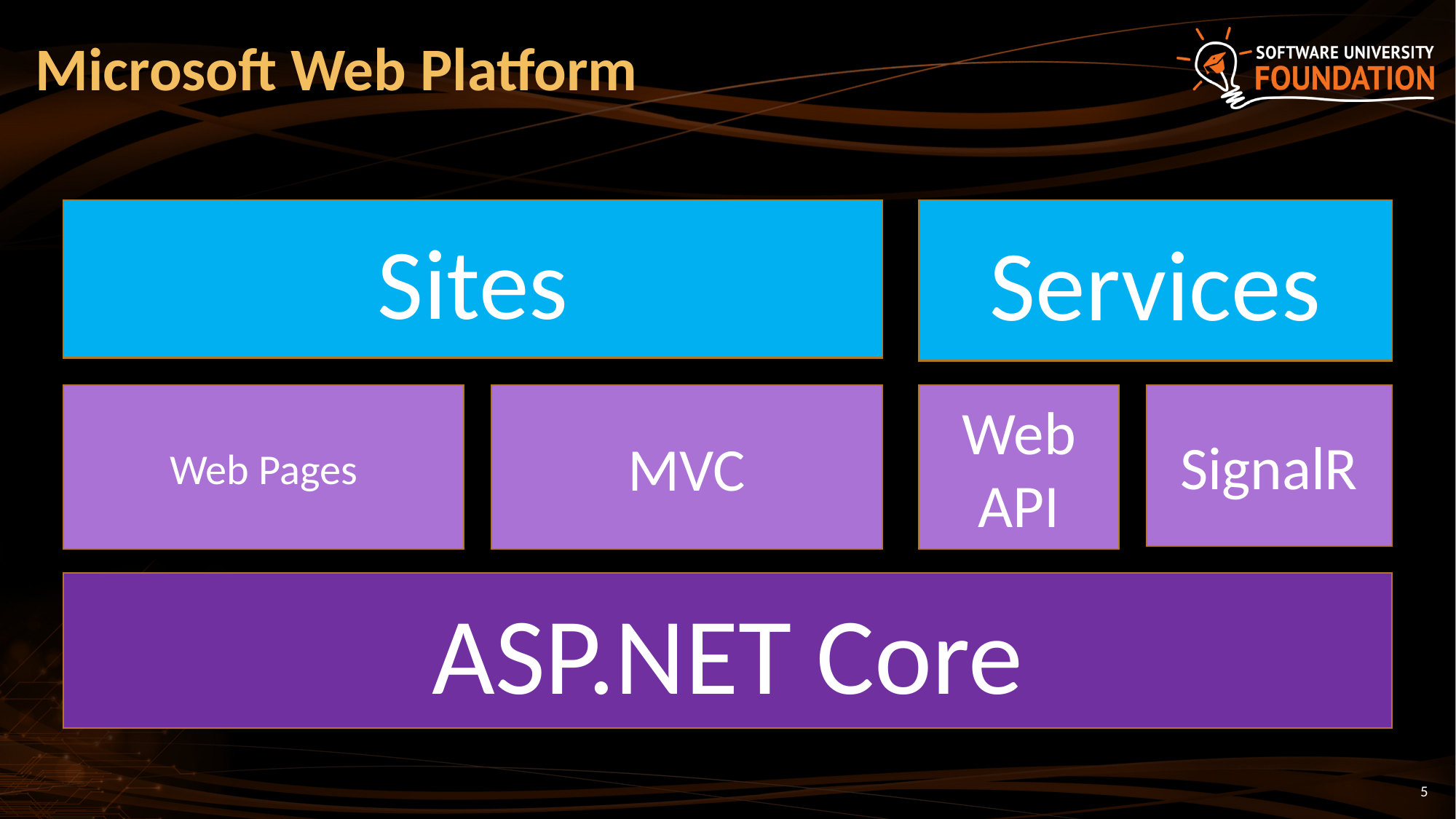

# Microsoft Web Platform
Sites
Services
Web Pages
MVC
Web API
SignalR
ASP.NET Core
5